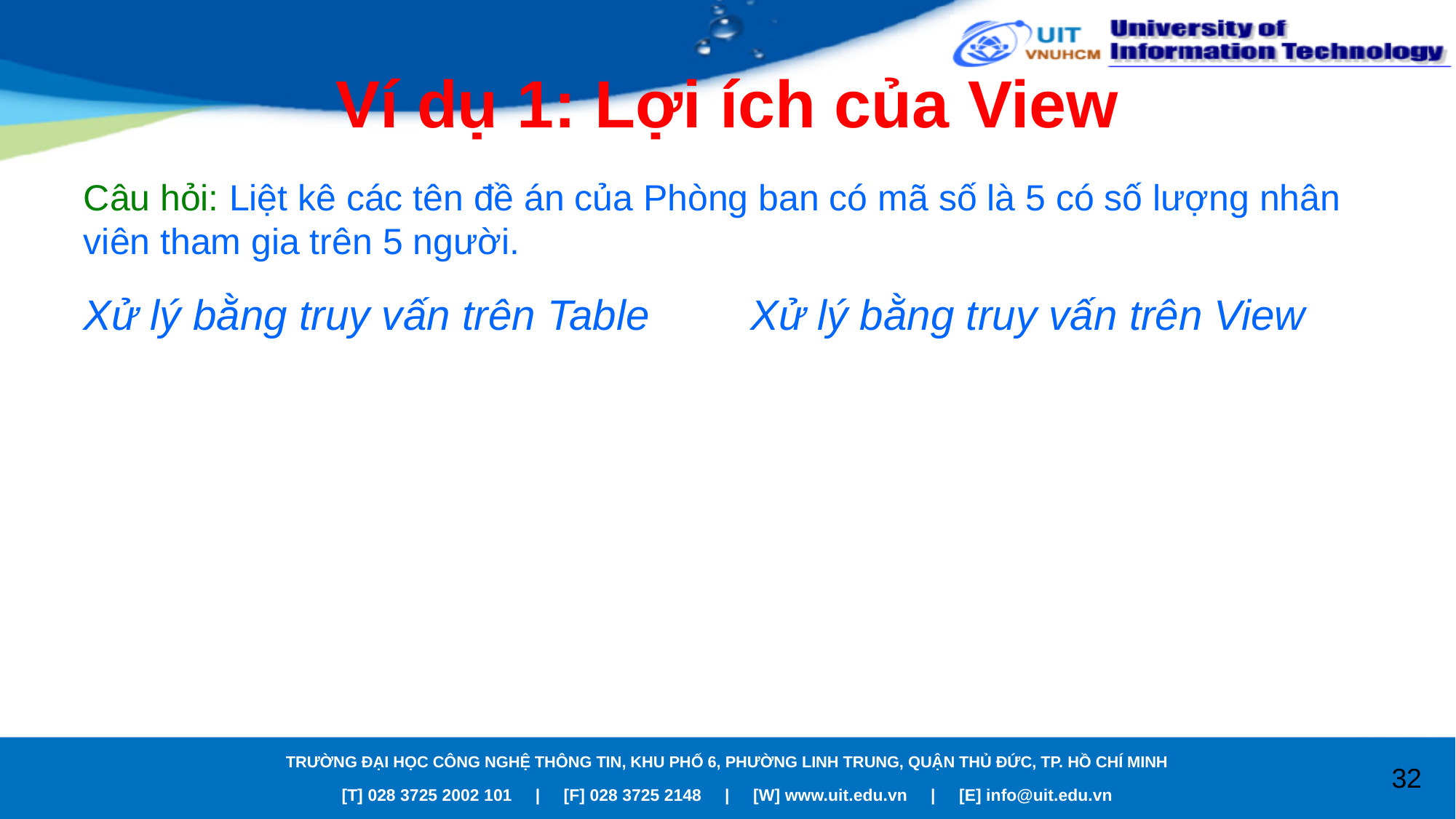

# Ví dụ 1: Lợi ích của View
Câu hỏi: Liệt kê các tên đề án của Phòng ban có mã số là 5 có số lượng nhân viên tham gia trên 5 người.
Xử lý bằng truy vấn trên Table
Xử lý bằng truy vấn trên View